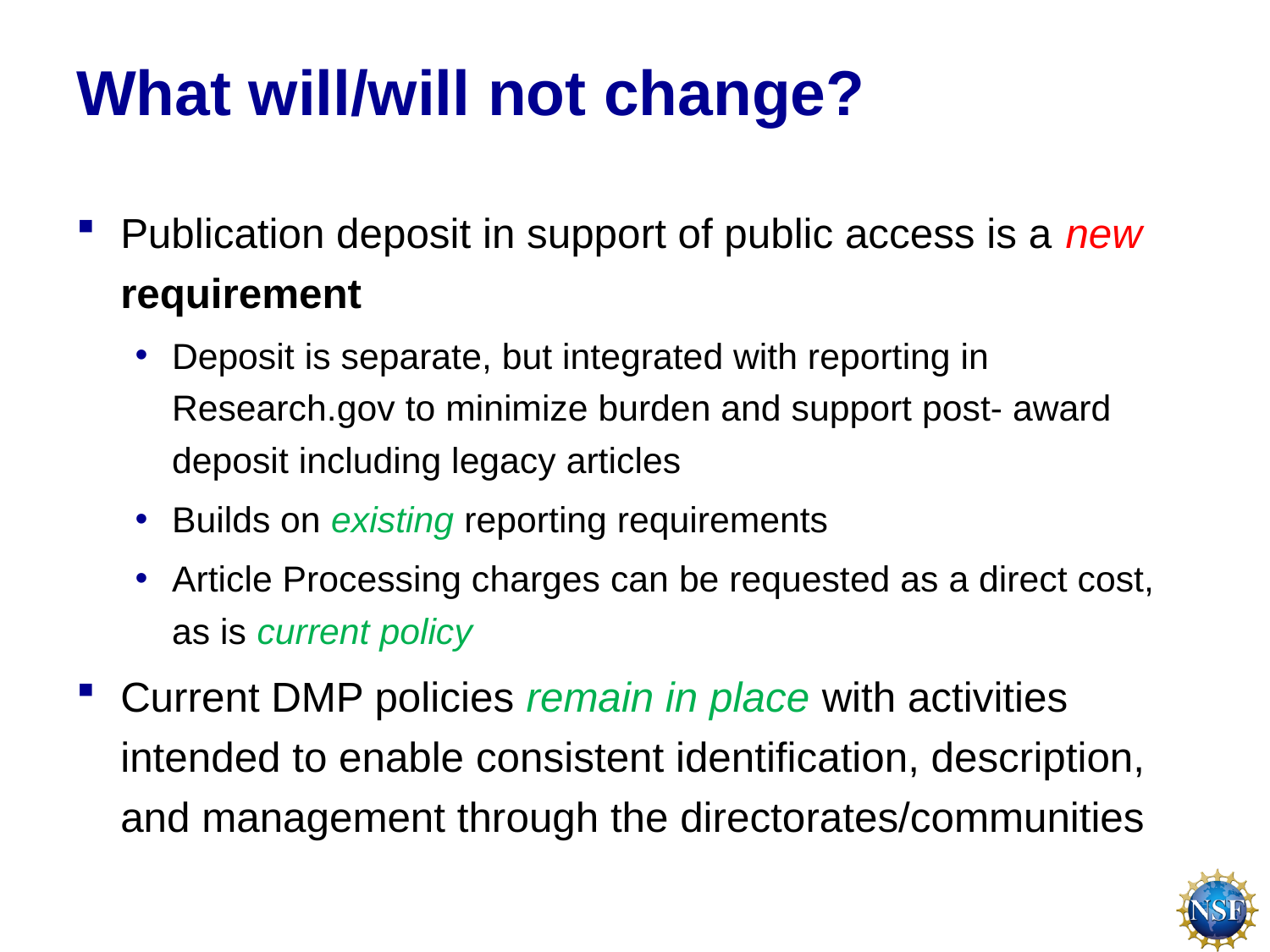

# What will/will not change?
Publication deposit in support of public access is a new requirement
Deposit is separate, but integrated with reporting in Research.gov to minimize burden and support post- award deposit including legacy articles
Builds on existing reporting requirements
Article Processing charges can be requested as a direct cost, as is current policy
Current DMP policies remain in place with activities intended to enable consistent identification, description, and management through the directorates/communities